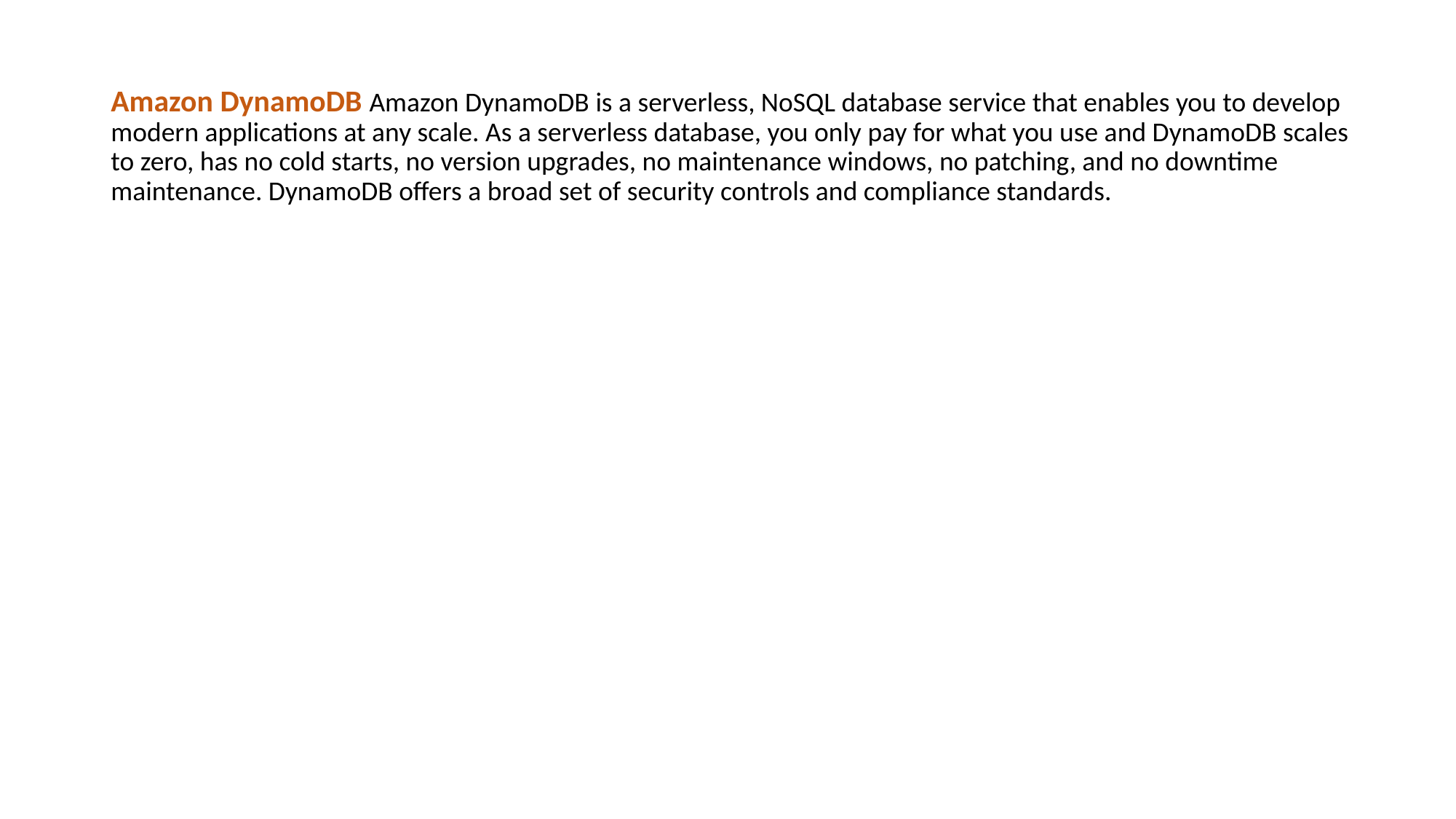

# Amazon DynamoDB Amazon DynamoDB is a serverless, NoSQL database service that enables you to develop modern applications at any scale. As a serverless database, you only pay for what you use and DynamoDB scales to zero, has no cold starts, no version upgrades, no maintenance windows, no patching, and no downtime maintenance. DynamoDB offers a broad set of security controls and compliance standards.